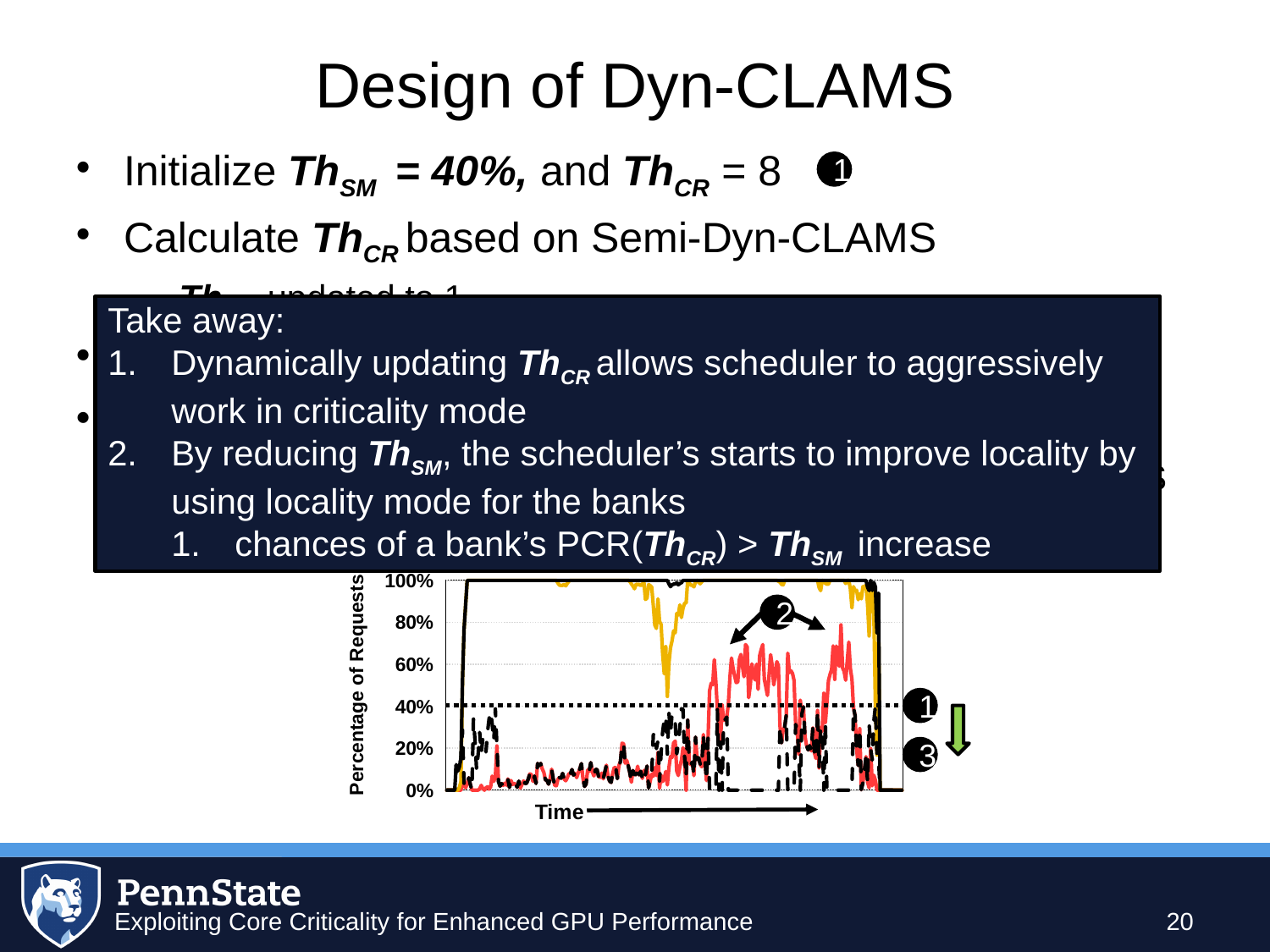

Design of Dyn-CLAMS
Initialize ThSM  = 40%, and ThCR = 8
Calculate ThCR based on Semi-Dyn-CLAMS
ThCR  updated to 1
Update ThSM to new value of PCR(ThCR)
In second half of execution
Scheduler goes into locality mode, similar to Semi-Dyn-CLAMS
1
Take away:
Dynamically updating ThCR allows scheduler to aggressively work in criticality mode
By reducing ThSM, the scheduler’s starts to improve locality by using locality mode for the banks
chances of a bank’s PCR(ThCR) > ThSM  increase
3
2

### Chart

| Category | PCR(1) | PCR(4) | PCR(7) |  |
|---|---|---|---|---|
ThSM
2
1

3
Time
Exploiting Core Criticality for Enhanced GPU Performance
20